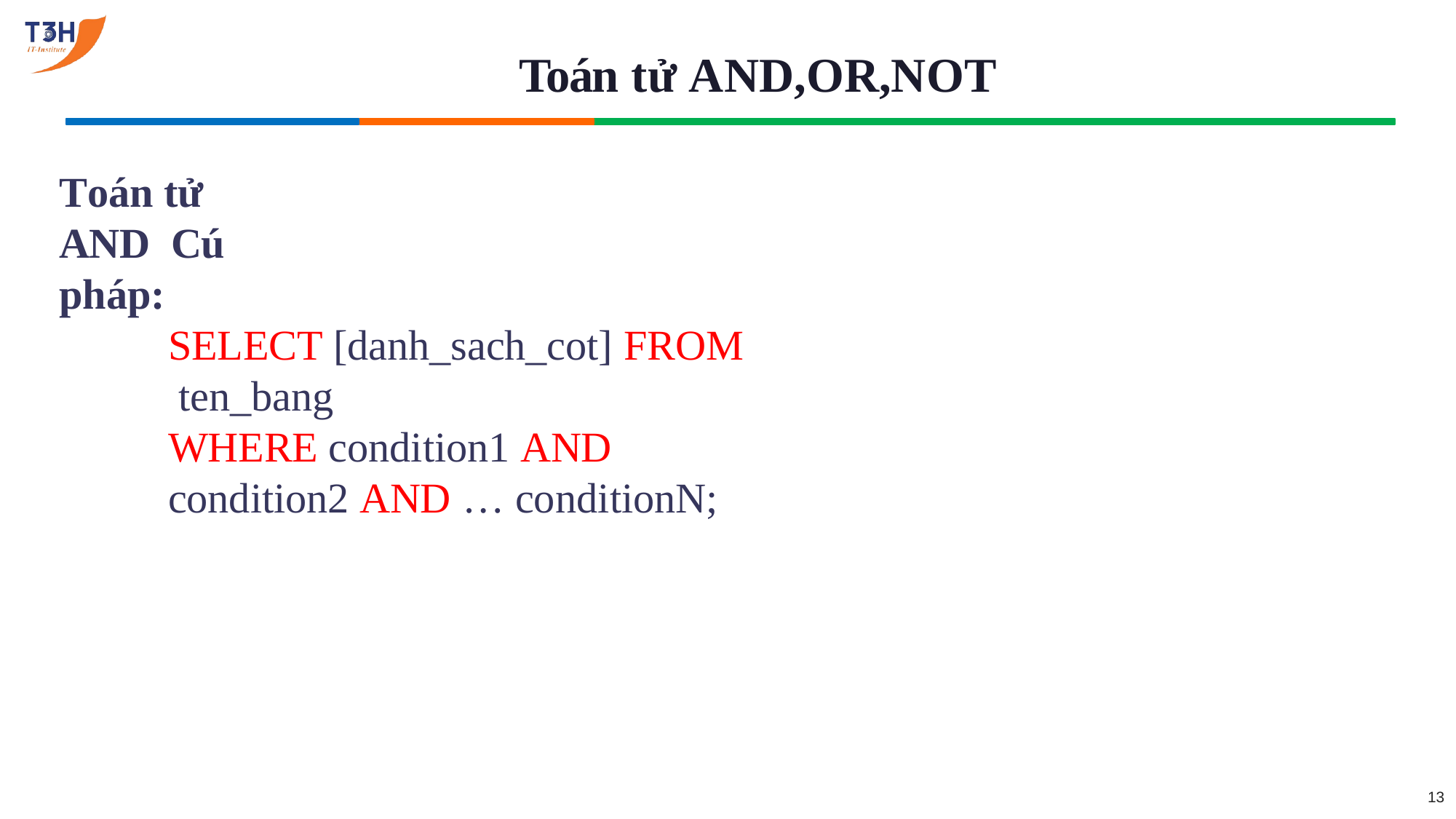

# Toán tử AND,OR,NOT
Toán tử AND  Cú pháp:
SELECT [danh_sach_cot] FROM  ten_bang
WHERE condition1 AND condition2 AND … conditionN;

13